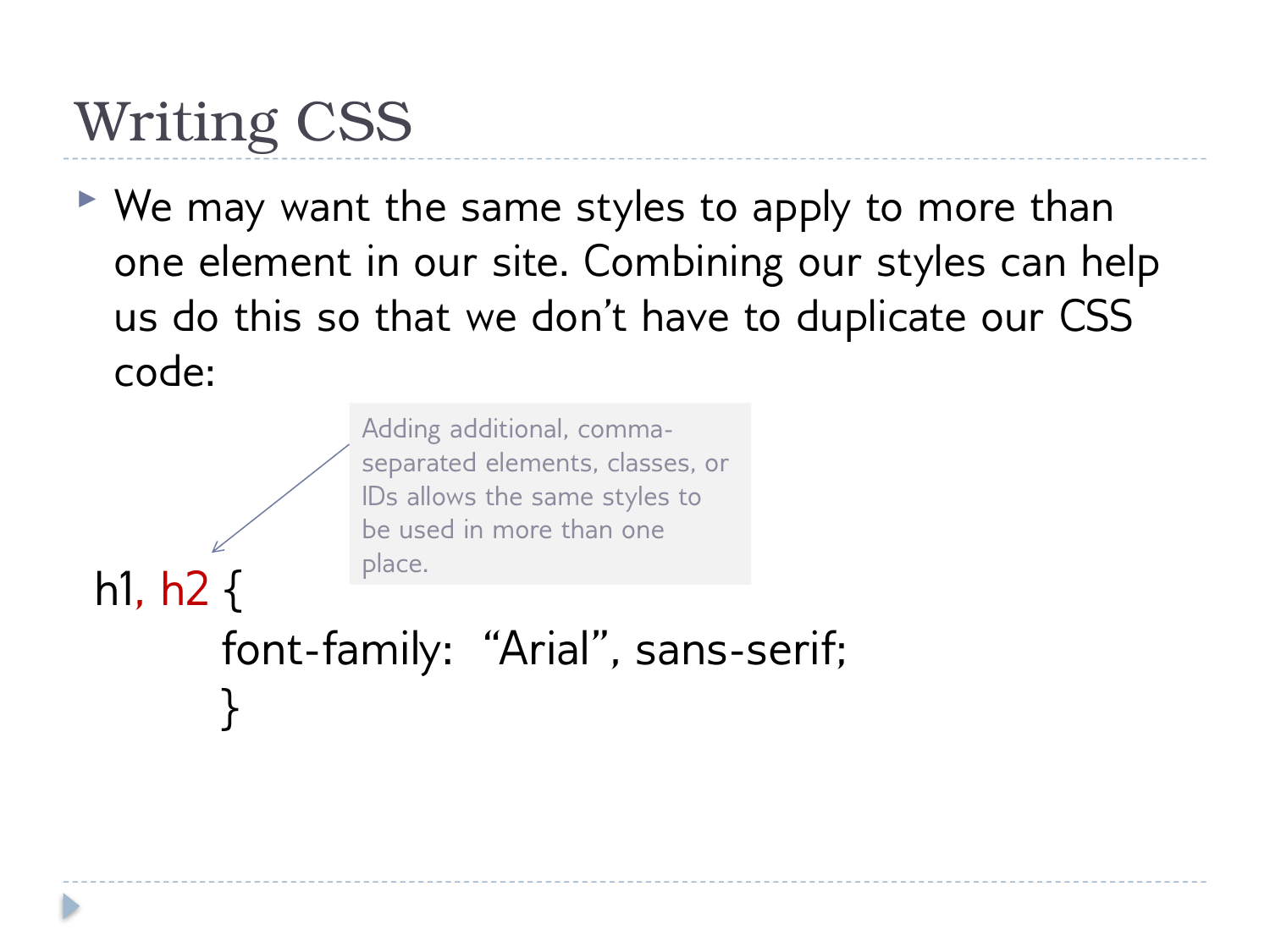

# Writing CSS
We may want the same styles to apply to more than one element in our site. Combining our styles can help us do this so that we don’t have to duplicate our CSS code:
Adding additional, comma-separated elements, classes, or IDs allows the same styles to be used in more than one place.
h1, h2 {
	font-family:  “Arial”, sans-serif;
	}